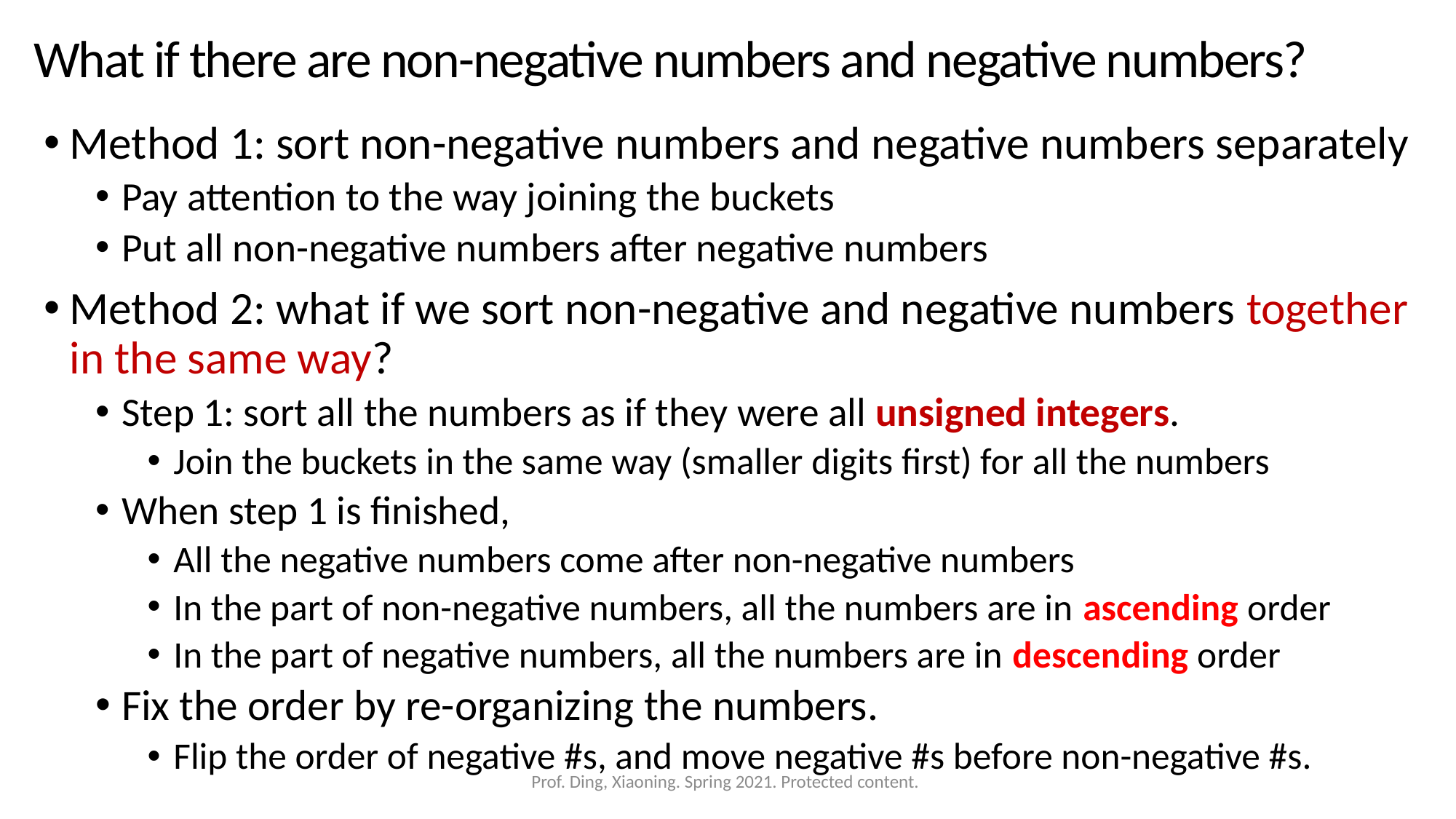

# What if there are non-negative numbers and negative numbers?
Method 1: sort non-negative numbers and negative numbers separately
Pay attention to the way joining the buckets
Put all non-negative numbers after negative numbers
Method 2: what if we sort non-negative and negative numbers together in the same way?
Step 1: sort all the numbers as if they were all unsigned integers.
Join the buckets in the same way (smaller digits first) for all the numbers
When step 1 is finished,
All the negative numbers come after non-negative numbers
In the part of non-negative numbers, all the numbers are in ascending order
In the part of negative numbers, all the numbers are in descending order
Fix the order by re-organizing the numbers.
Flip the order of negative #s, and move negative #s before non-negative #s.
Prof. Ding, Xiaoning. Spring 2021. Protected content.